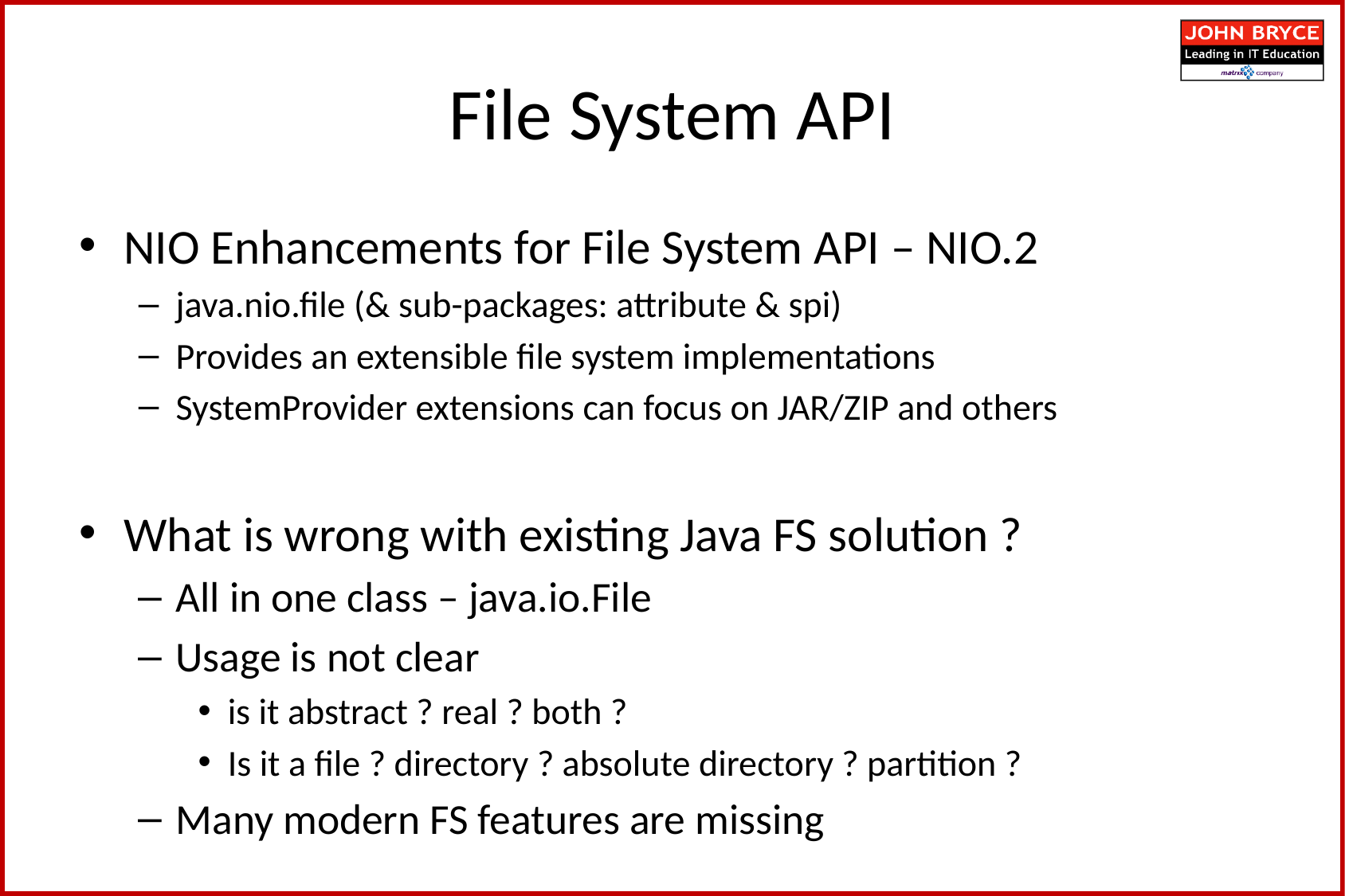

# File System API
NIO Enhancements for File System API – NIO.2
java.nio.file (& sub-packages: attribute & spi)
Provides an extensible file system implementations
SystemProvider extensions can focus on JAR/ZIP and others

What is wrong with existing Java FS solution ?
All in one class – java.io.File
Usage is not clear
is it abstract ? real ? both ?
Is it a file ? directory ? absolute directory ? partition ?
Many modern FS features are missing